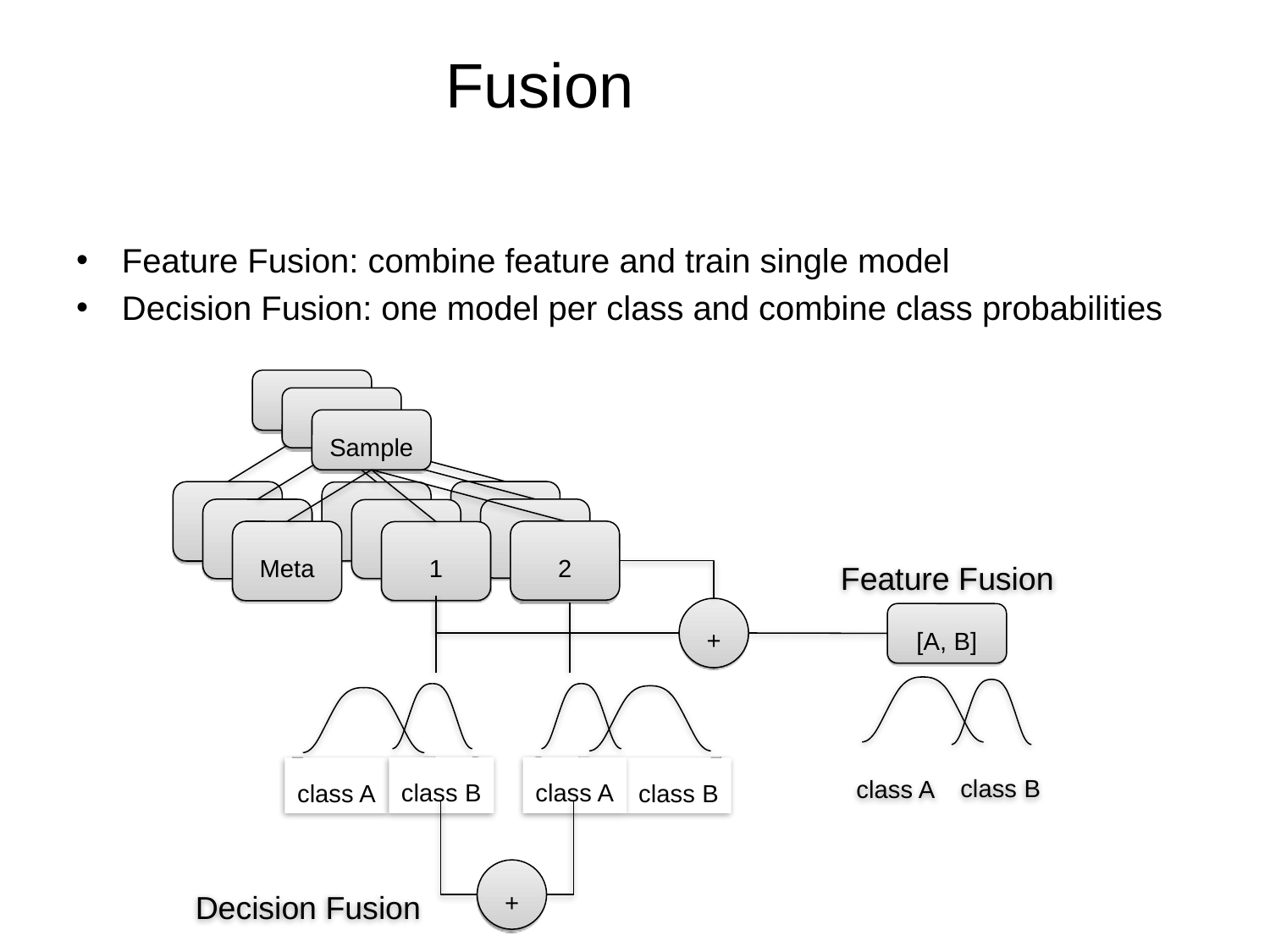

# Fusion
Feature Fusion: combine feature and train single model
Decision Fusion: one model per class and combine class probabilities

Sample

2
Meta
1
Feature Fusion
+
[A, B]

class B
class A

class B
class A

class A
class B
+
Decision Fusion